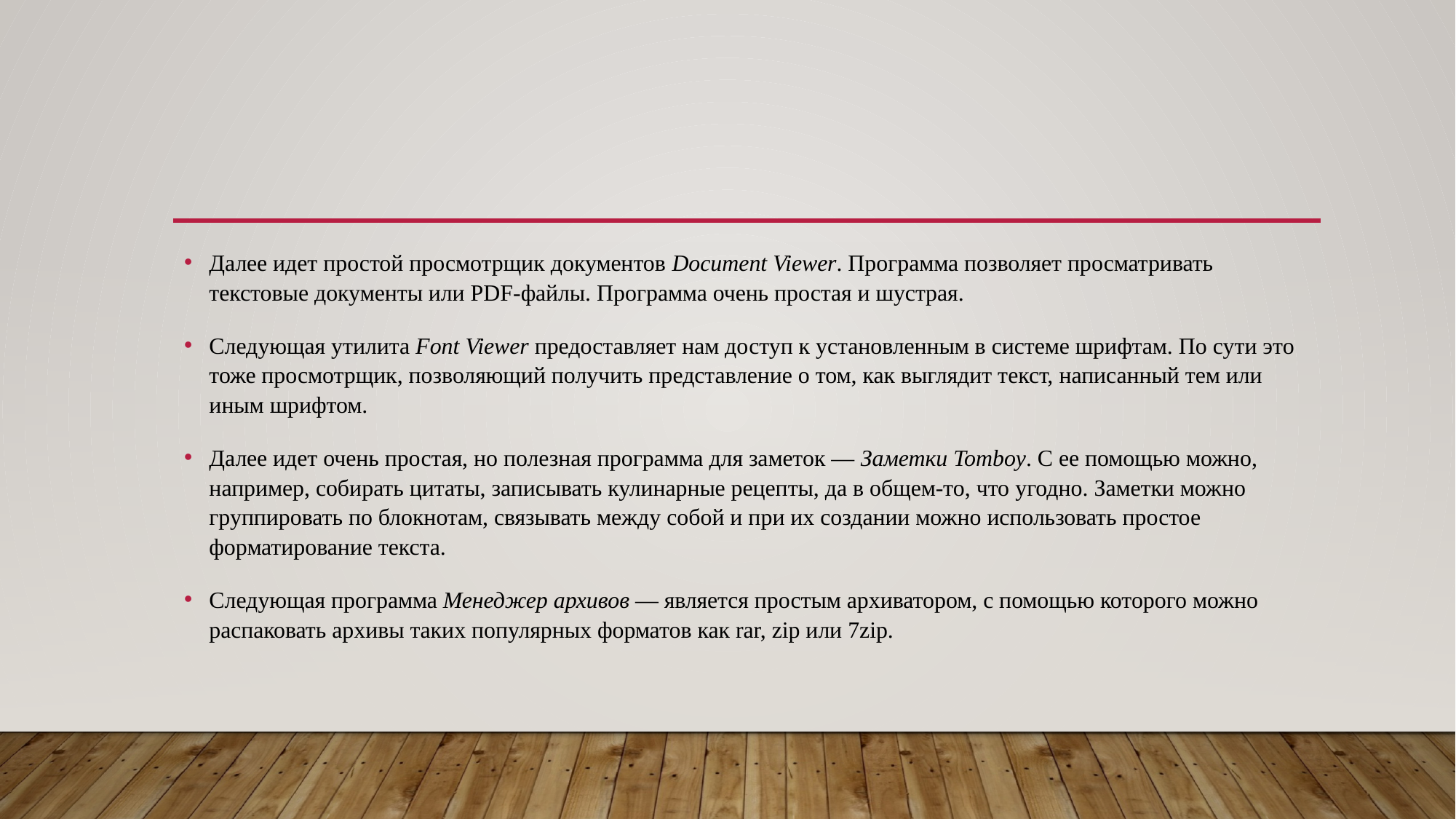

Далее идет простой просмотрщик документов Document Viewer. Программа позволяет просматривать текстовые документы или PDF-файлы. Программа очень простая и шустрая.
Следующая утилита Font Viewer предоставляет нам доступ к установленным в системе шрифтам. По сути это тоже просмотрщик, позволяющий получить представление о том, как выглядит текст, написанный тем или иным шрифтом.
Далее идет очень простая, но полезная программа для заметок — Заметки Tomboy. С ее помощью можно, например, собирать цитаты, записывать кулинарные рецепты, да в общем-то, что угодно. Заметки можно группировать по блокнотам, связывать между собой и при их создании можно использовать простое форматирование текста.
Следующая программа Менеджер архивов — является простым архиватором, с помощью которого можно распаковать архивы таких популярных форматов как rar, zip или 7zip.